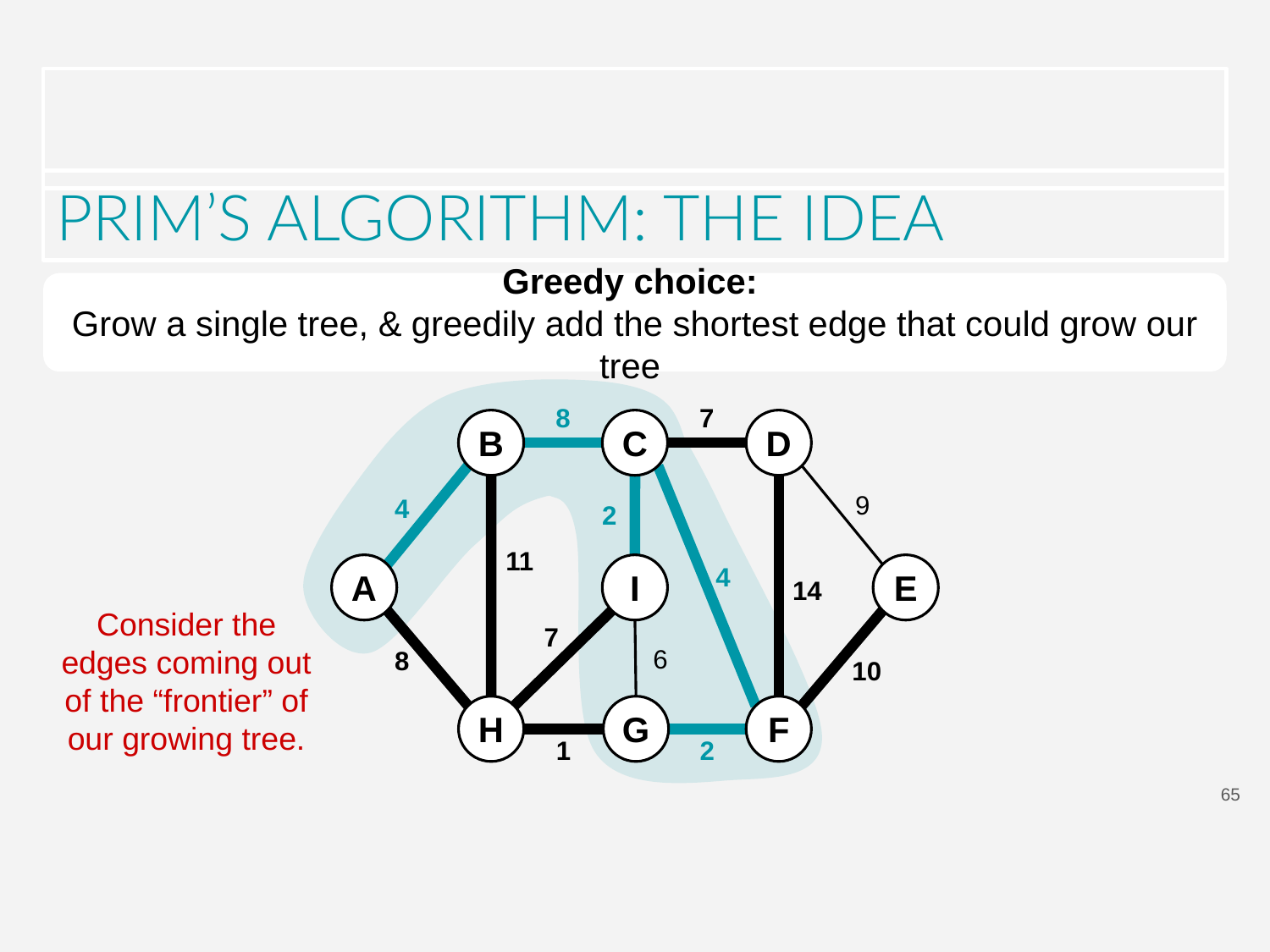

PRIM’S ALGORITHM: THE IDEA
Greedy choice:
Grow a single tree, & greedily add the shortest edge that could grow our tree

7
8
B
C
D
A
E
I
H
G
F

9
4
2
11
4
Consider the edges coming out of the “frontier” of our growing tree.
14
7
6
8
10
1
2
65